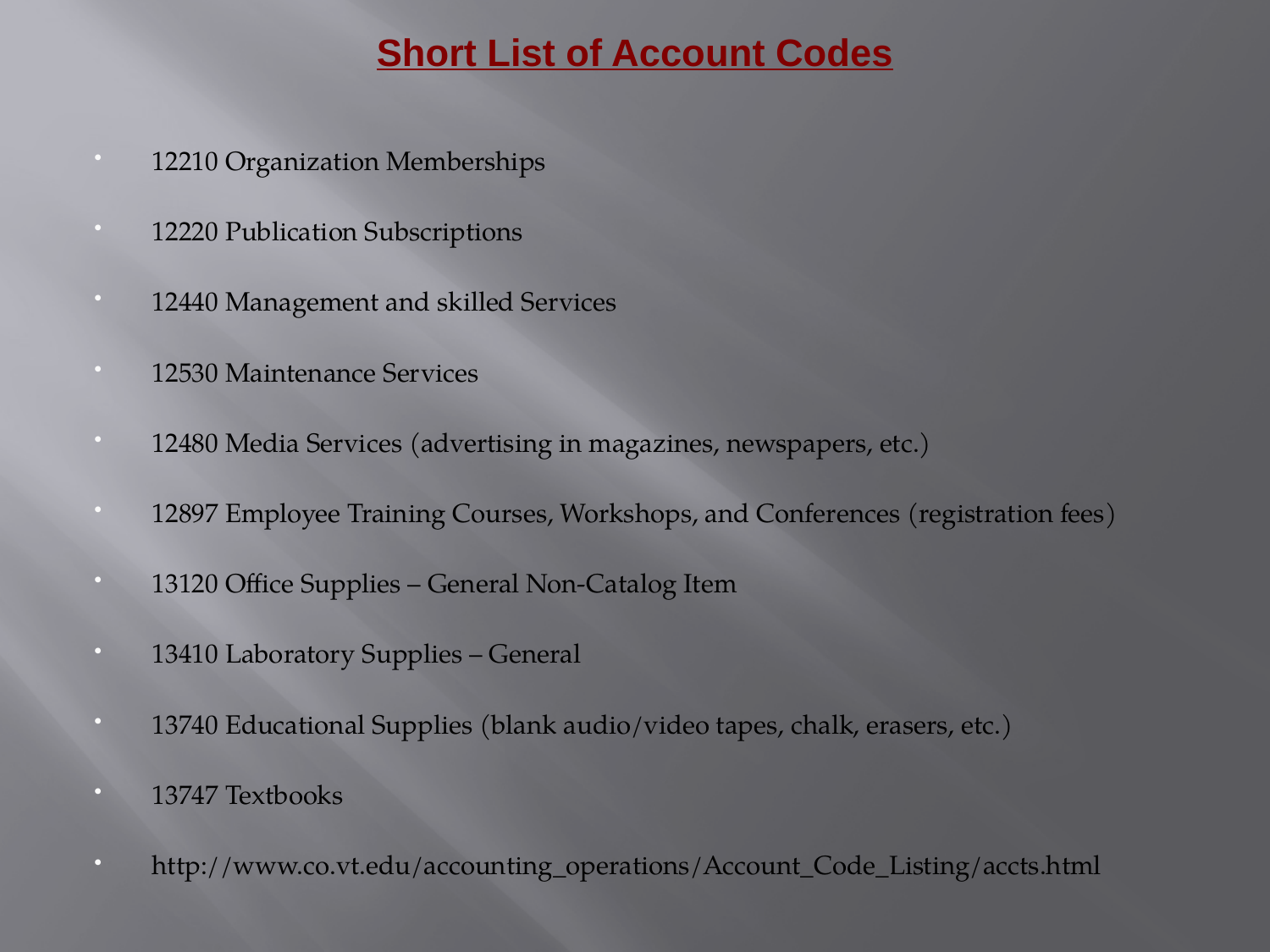

# Short List of Account Codes
12210 Organization Memberships

12220 Publication Subscriptions

12440 Management and skilled Services

12530 Maintenance Services

12480 Media Services (advertising in magazines, newspapers, etc.)

12897 Employee Training Courses, Workshops, and Conferences (registration fees)

13120 Office Supplies – General Non-Catalog Item

13410 Laboratory Supplies – General

13740 Educational Supplies (blank audio/video tapes, chalk, erasers, etc.)

13747 Textbooks

http://www.co.vt.edu/accounting_operations/Account_Code_Listing/accts.html